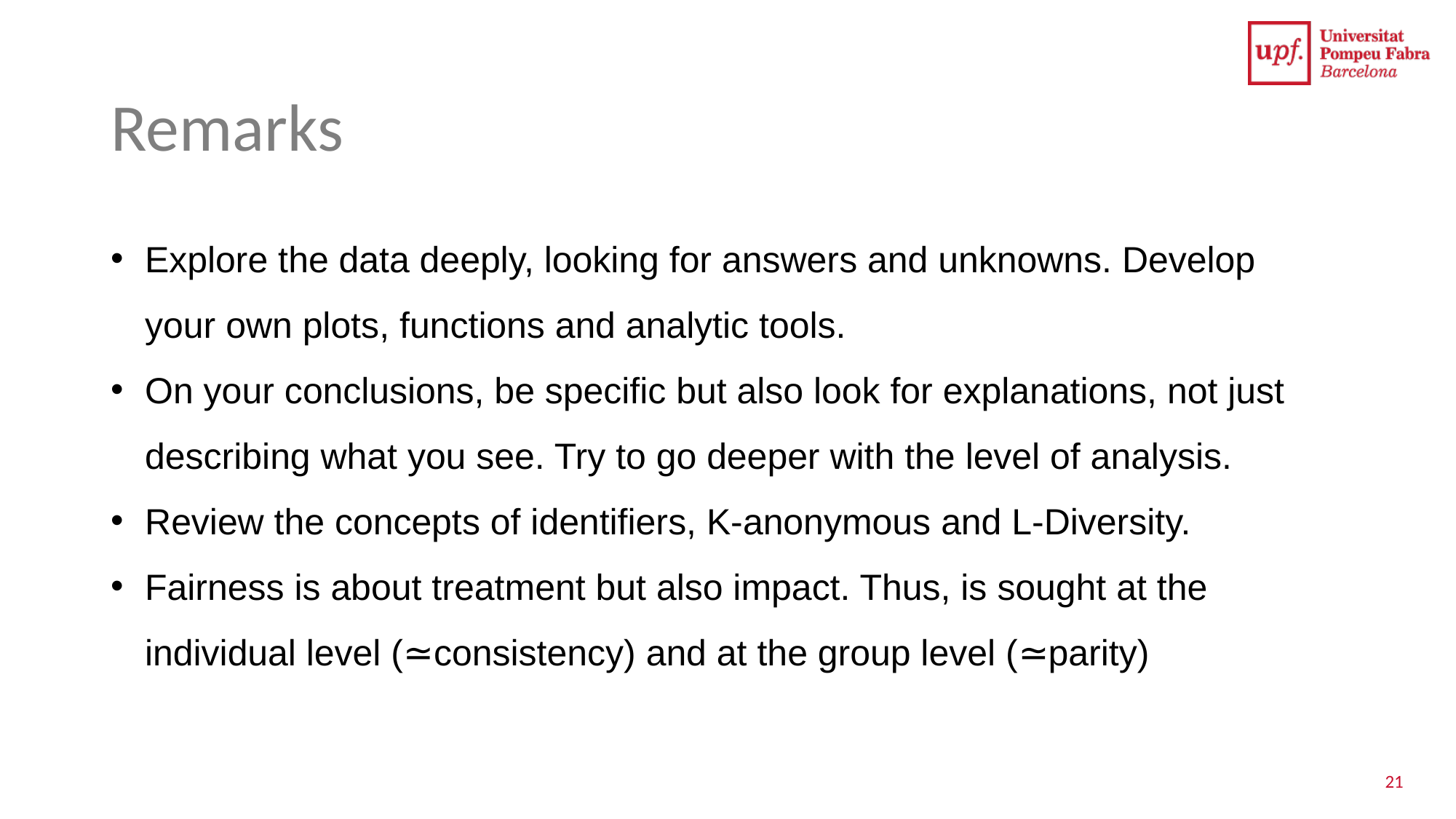

# Remarks
Explore the data deeply, looking for answers and unknowns. Develop your own plots, functions and analytic tools.
On your conclusions, be specific but also look for explanations, not just describing what you see. Try to go deeper with the level of analysis.
Review the concepts of identifiers, K-anonymous and L-Diversity.
Fairness is about treatment but also impact. Thus, is sought at the individual level (≃consistency) and at the group level (≃parity)